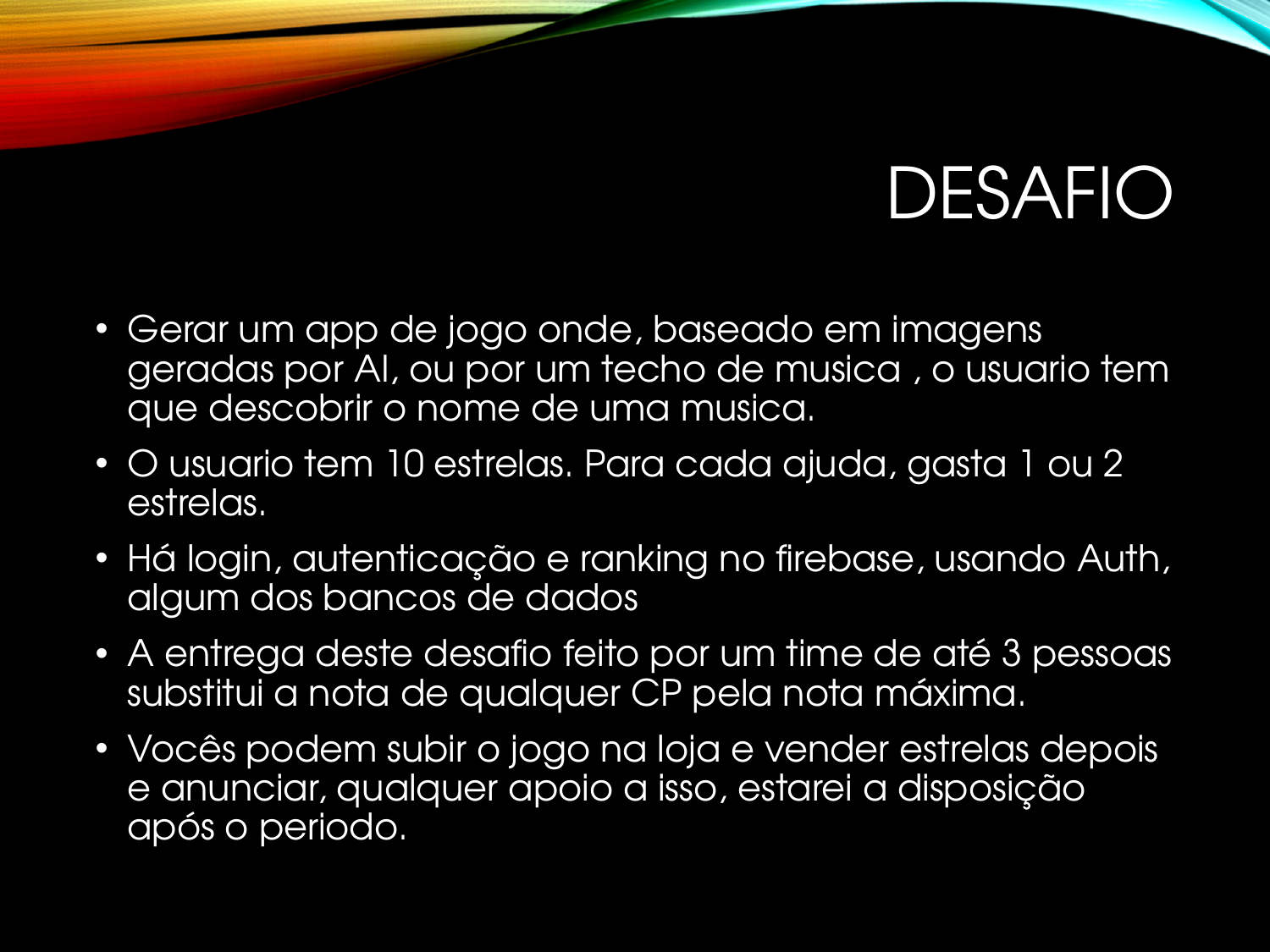

# Desafio
Gerar um app de jogo onde, baseado em imagens geradas por AI, ou por um techo de musica , o usuario tem que descobrir o nome de uma musica.
O usuario tem 10 estrelas. Para cada ajuda, gasta 1 ou 2 estrelas.
Há login, autenticação e ranking no firebase, usando Auth, algum dos bancos de dados
A entrega deste desafio feito por um time de até 3 pessoas substitui a nota de qualquer CP pela nota máxima.
Vocês podem subir o jogo na loja e vender estrelas depois e anunciar, qualquer apoio a isso, estarei a disposição após o periodo.